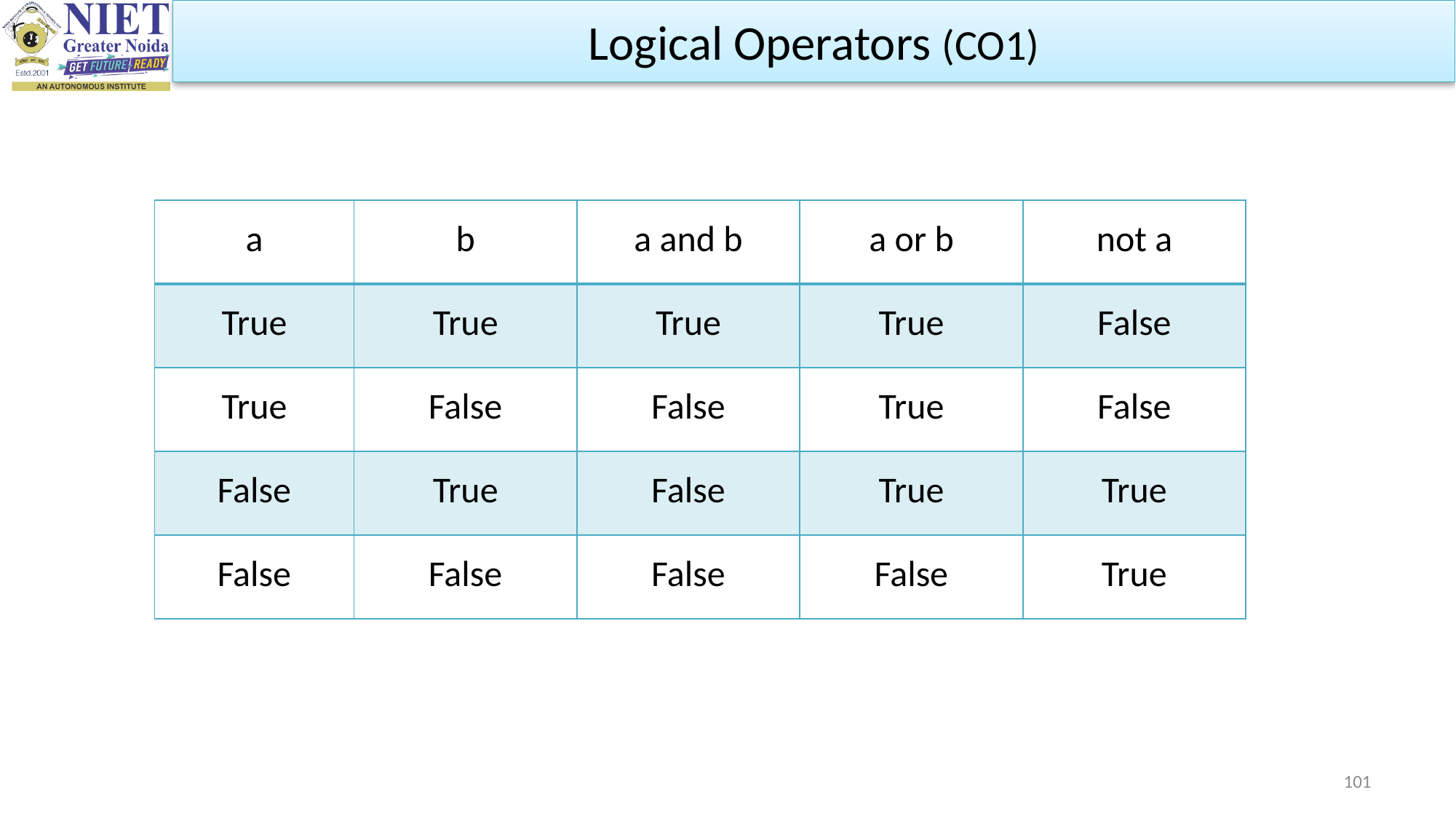

Logical Operators (CO1)
| a | b | a and b | a or b | not a |
| --- | --- | --- | --- | --- |
| True | True | True | True | False |
| True | False | False | True | False |
| False | True | False | True | True |
| False | False | False | False | True |
101